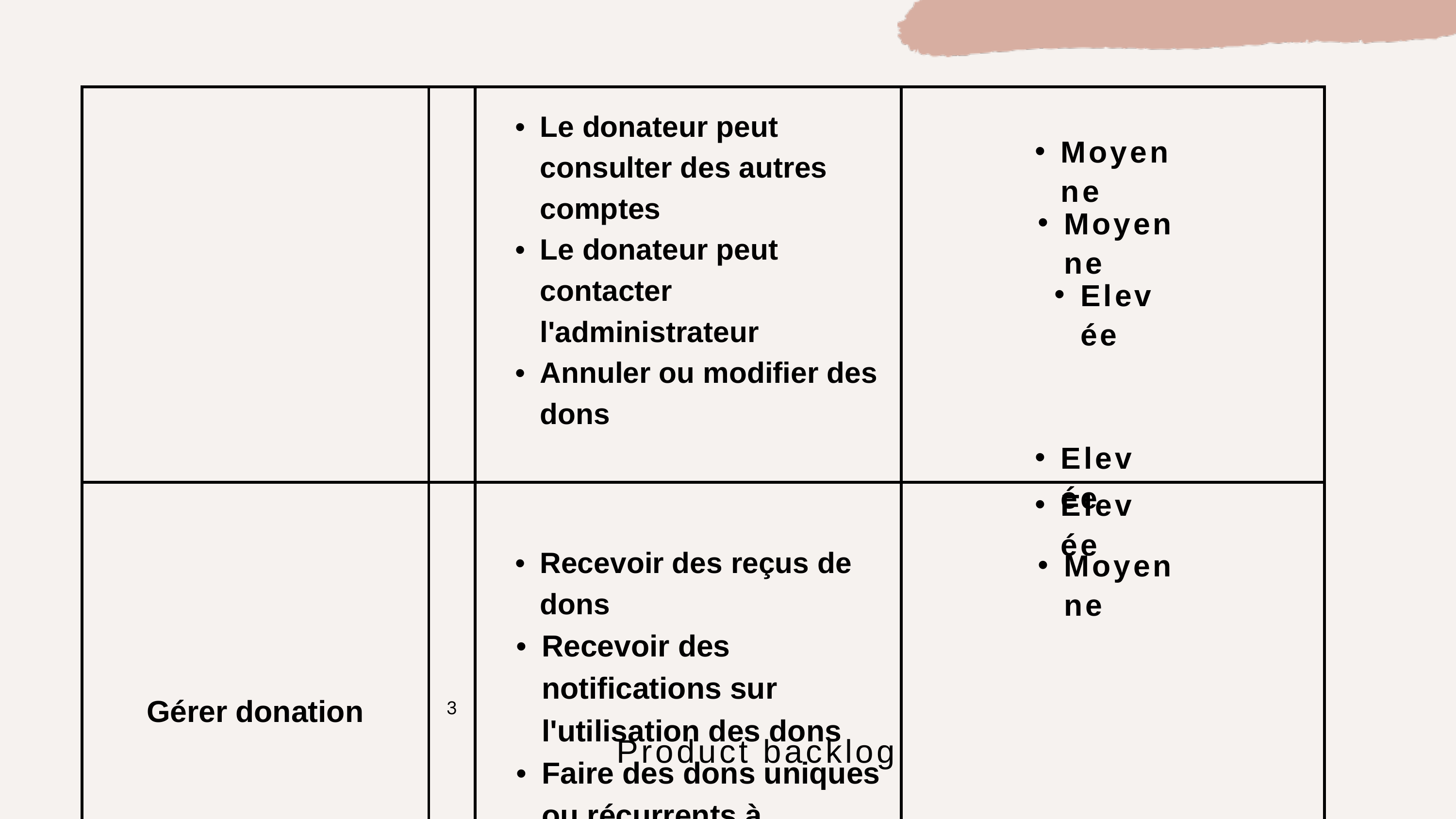

|  |  | Le donateur peut consulter des autres comptes Le donateur peut contacter l'administrateur Annuler ou modifier des dons |  |
| --- | --- | --- | --- |
| Gérer donation | 3 | Recevoir des reçus de dons Recevoir des notifications sur l'utilisation des dons Faire des dons uniques ou récurrents à différentes causes ou organisations. |  |
Moyenne
Moyenne
Elevée
Elevée
Elevée
Moyenne
Product backlog